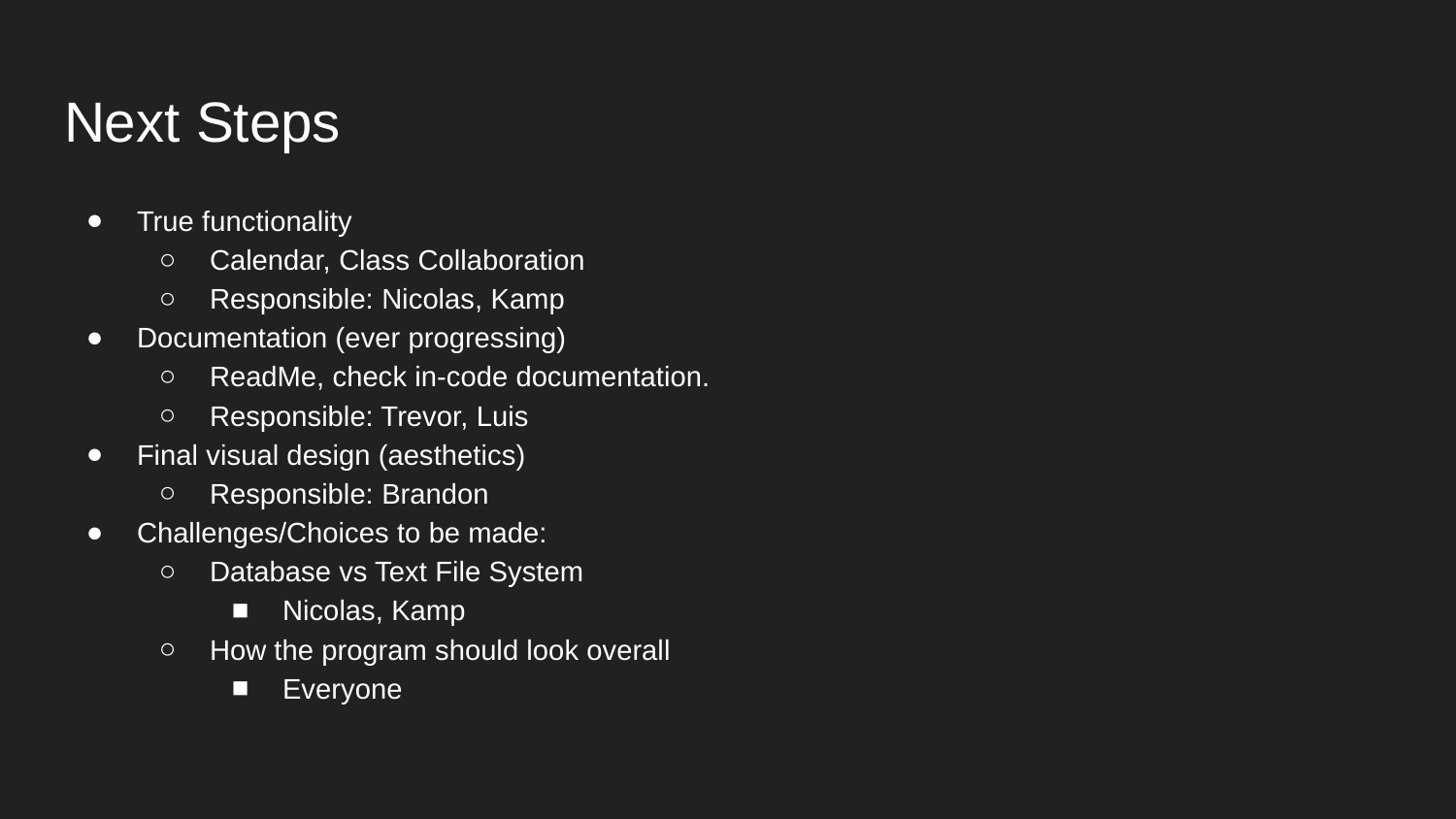

# Next Steps

True functionality
Calendar, Class Collaboration
Responsible: Nicolas, Kamp
Documentation (ever progressing)
ReadMe, check in-code documentation.
Responsible: Trevor, Luis
Final visual design (aesthetics)
Responsible: Brandon
Challenges/Choices to be made:
Database vs Text File System
Nicolas, Kamp
How the program should look overall
Everyone